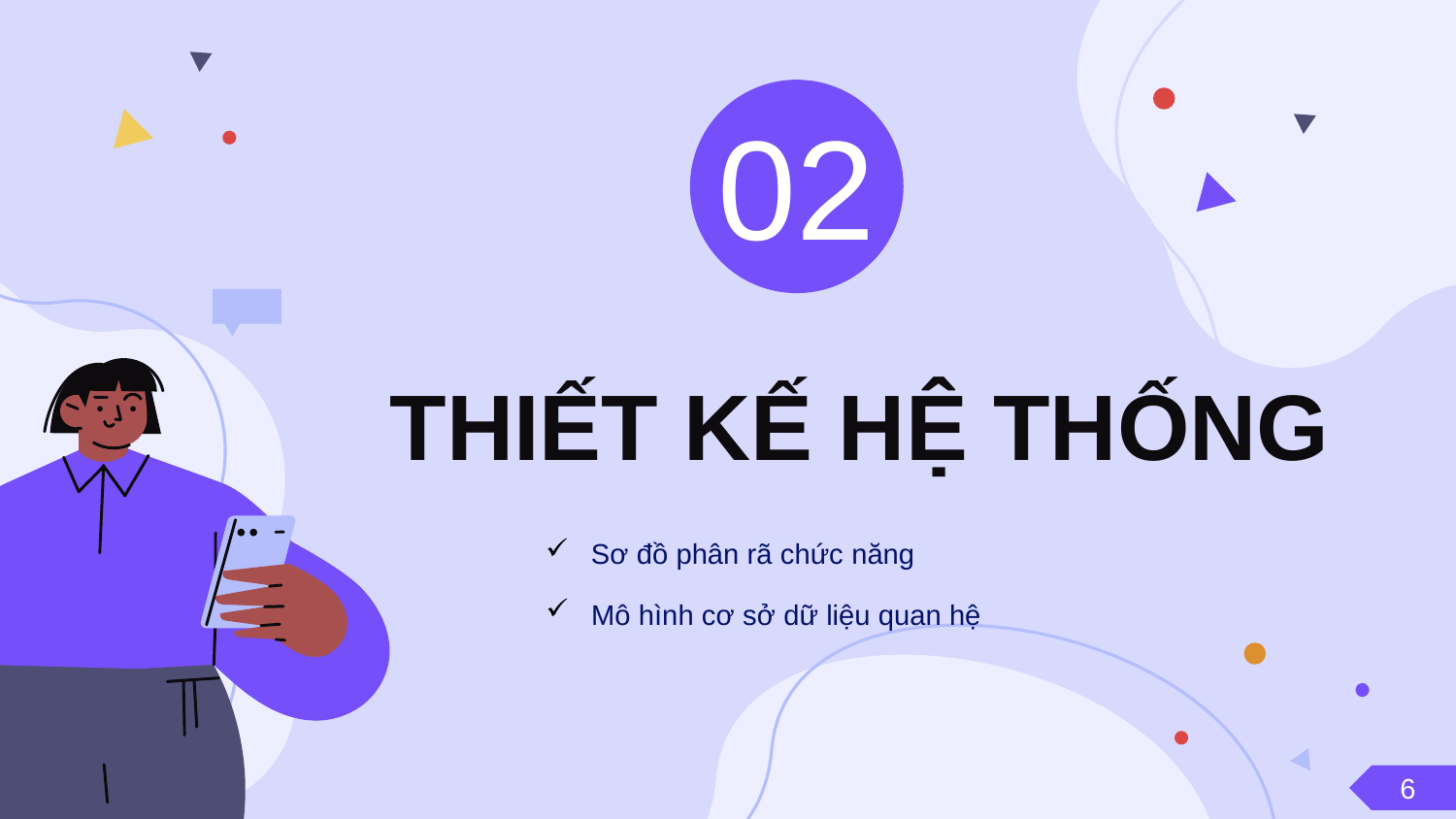

02

# THIẾT KẾ HỆ THỐNG

Sơ đồ phân rã chức năng
Mô hình cơ sở dữ liệu quan hệ
6